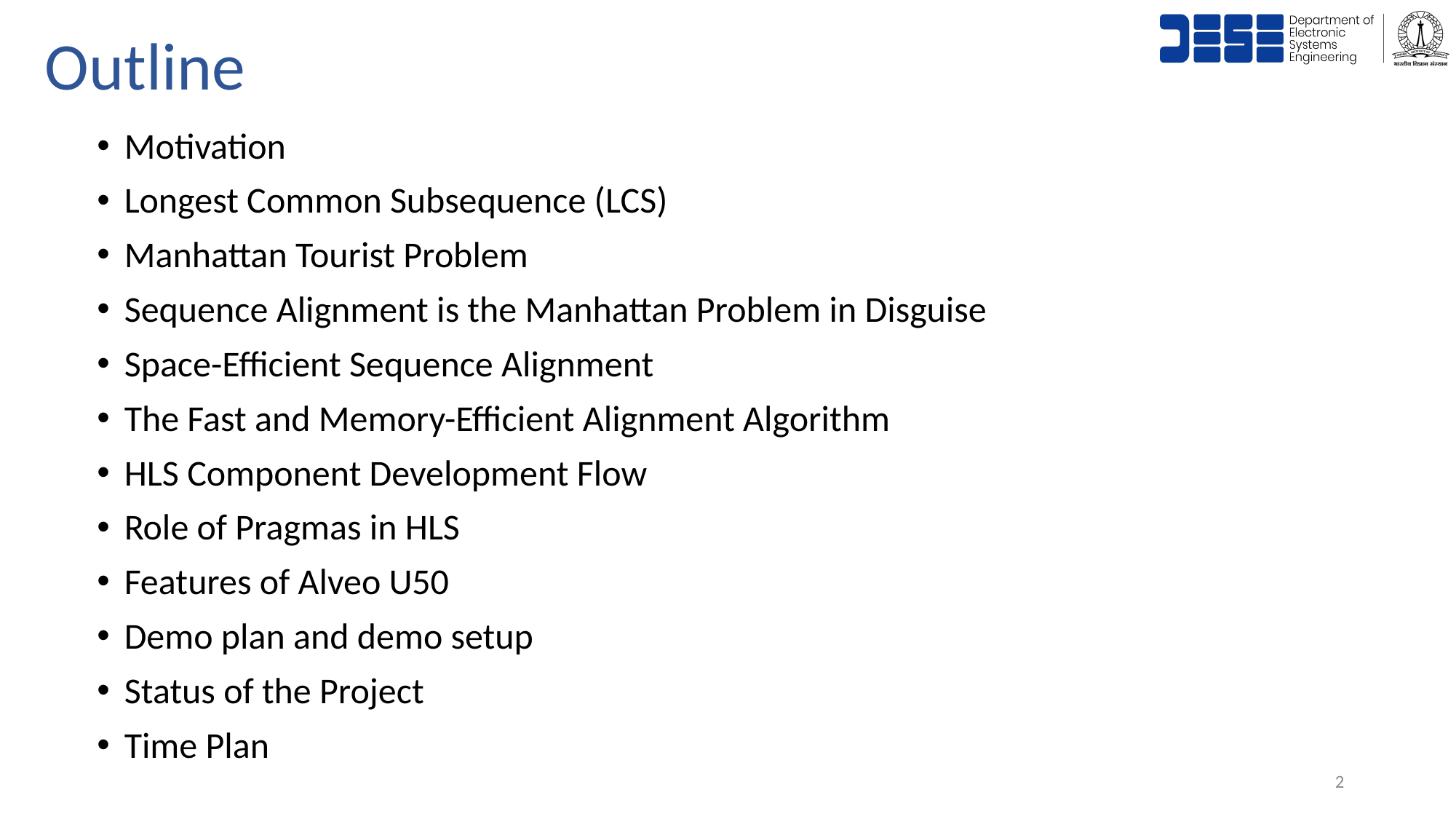

# Outline
Motivation
Longest Common Subsequence (LCS)
Manhattan Tourist Problem
Sequence Alignment is the Manhattan Problem in Disguise
Space-Efficient Sequence Alignment
The Fast and Memory-Efficient Alignment Algorithm
HLS Component Development Flow
Role of Pragmas in HLS
Features of Alveo U50
Demo plan and demo setup
Status of the Project
Time Plan
2